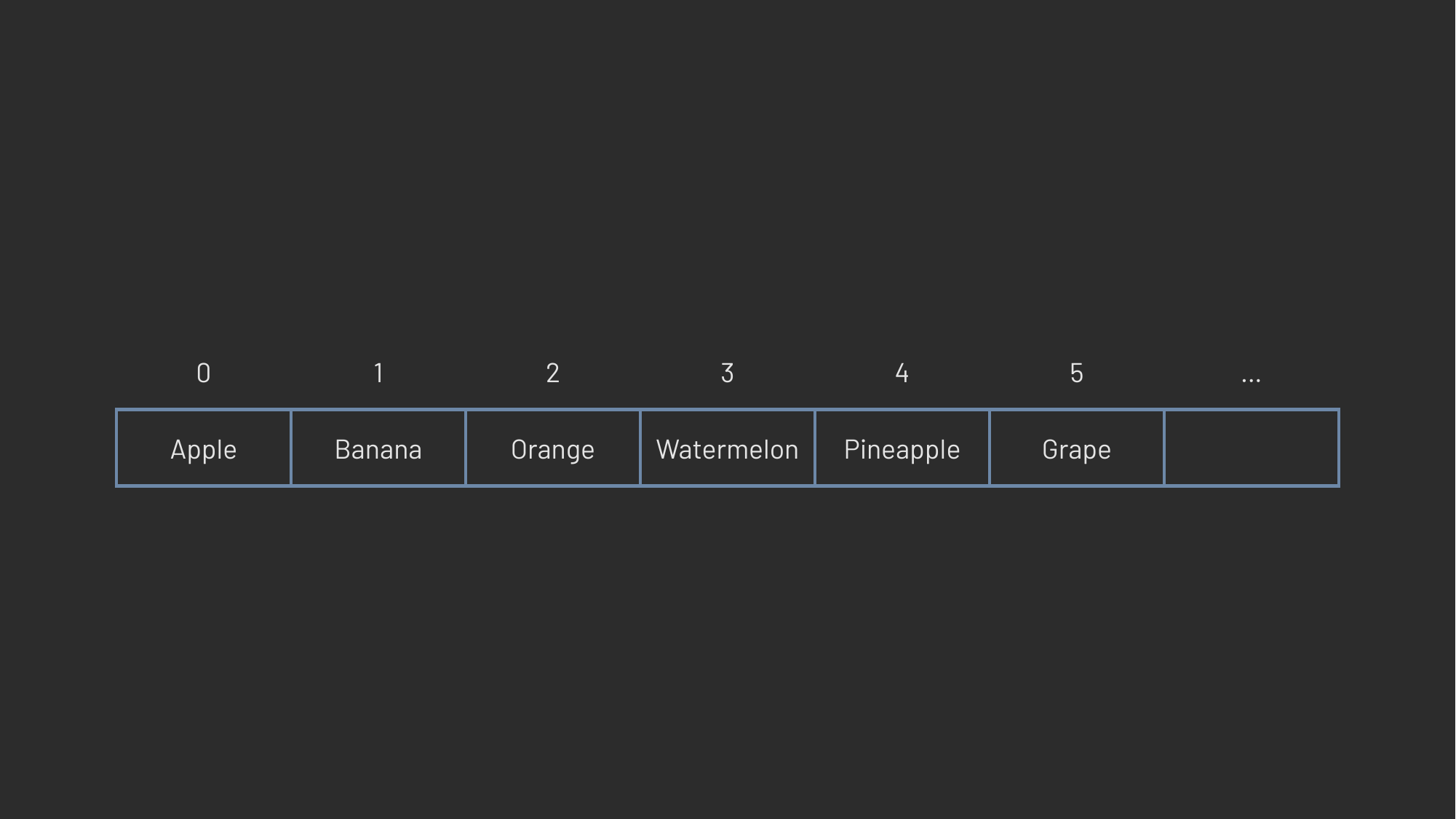

| 0 | 1 | 2 | 3 | 4 | 5 | … |
| --- | --- | --- | --- | --- | --- | --- |
| Apple | Banana | Orange | Watermelon | Pineapple | Grape |  |